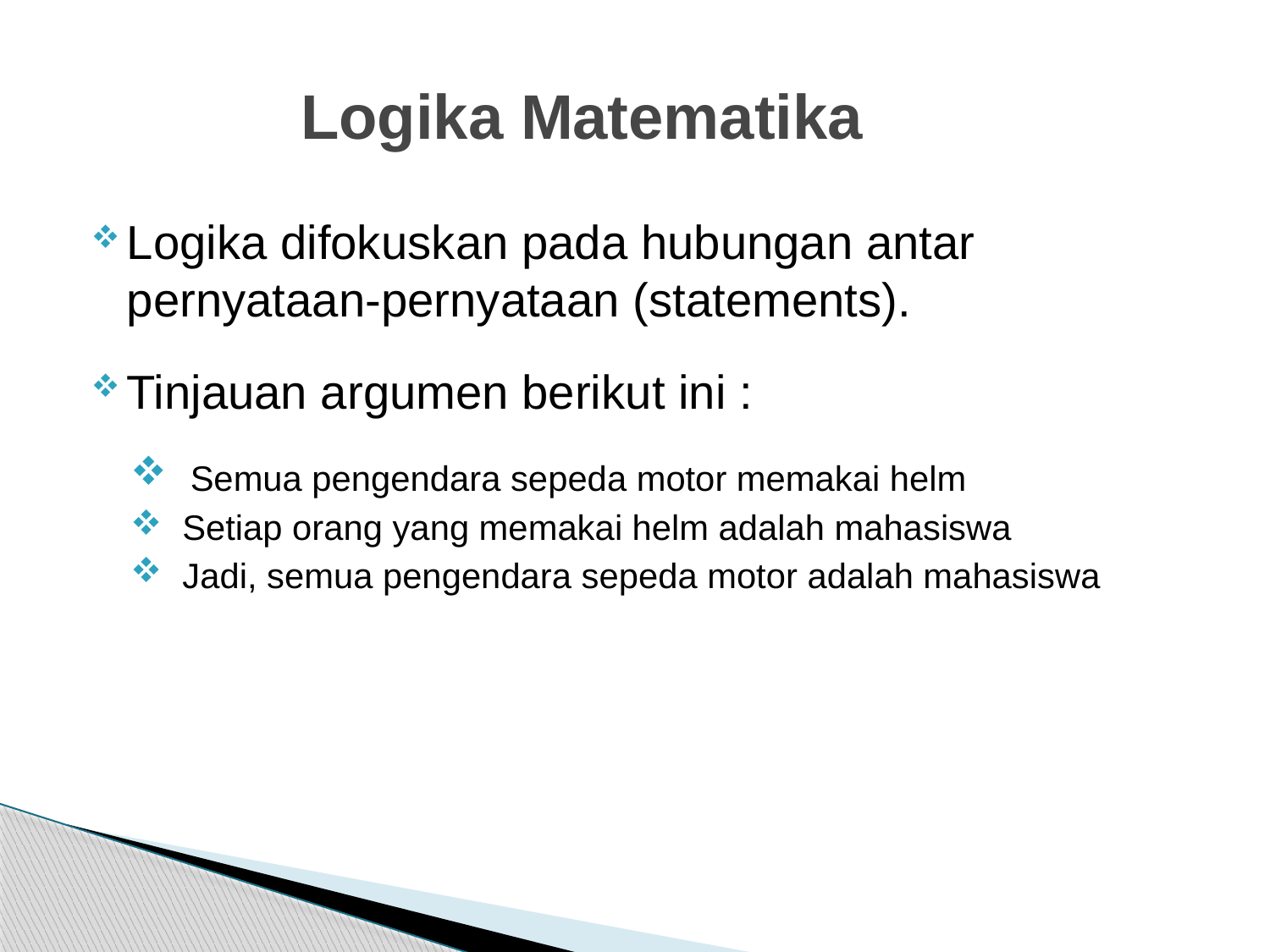

# Logika Matematika
Logika difokuskan pada hubungan antar pernyataan-pernyataan (statements).

Tinjauan argumen berikut ini :

  Semua pengendara sepeda motor memakai helm
  Setiap orang yang memakai helm adalah mahasiswa
  Jadi, semua pengendara sepeda motor adalah mahasiswa